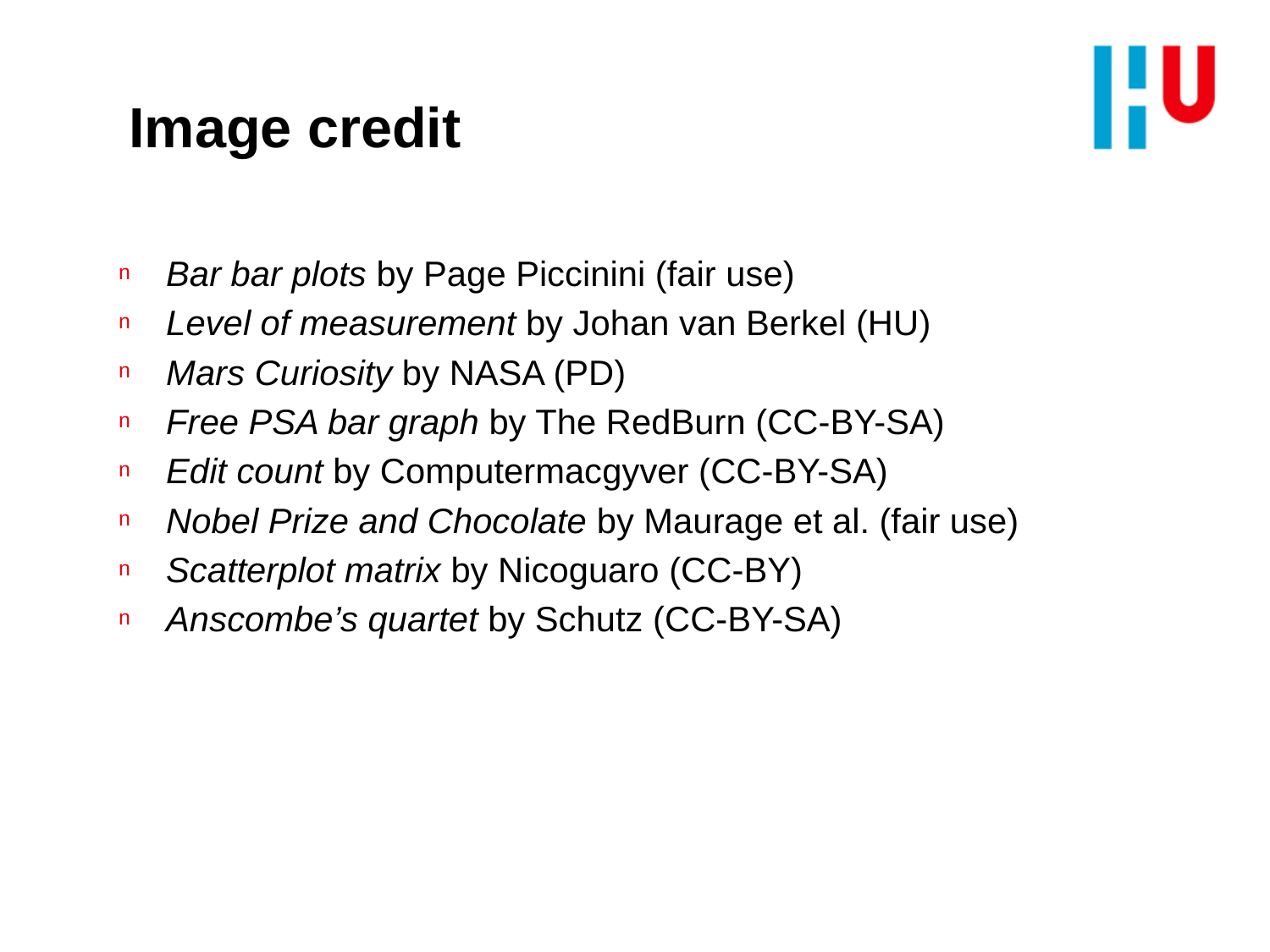

# Image credit
Bar bar plots by Page Piccinini (fair use)
Level of measurement by Johan van Berkel (HU)
Mars Curiosity by NASA (PD)
Free PSA bar graph by The RedBurn (CC-BY-SA)
Edit count by Computermacgyver (CC-BY-SA)
Nobel Prize and Chocolate by Maurage et al. (fair use)
Scatterplot matrix by Nicoguaro (CC-BY)
Anscombe’s quartet by Schutz (CC-BY-SA)